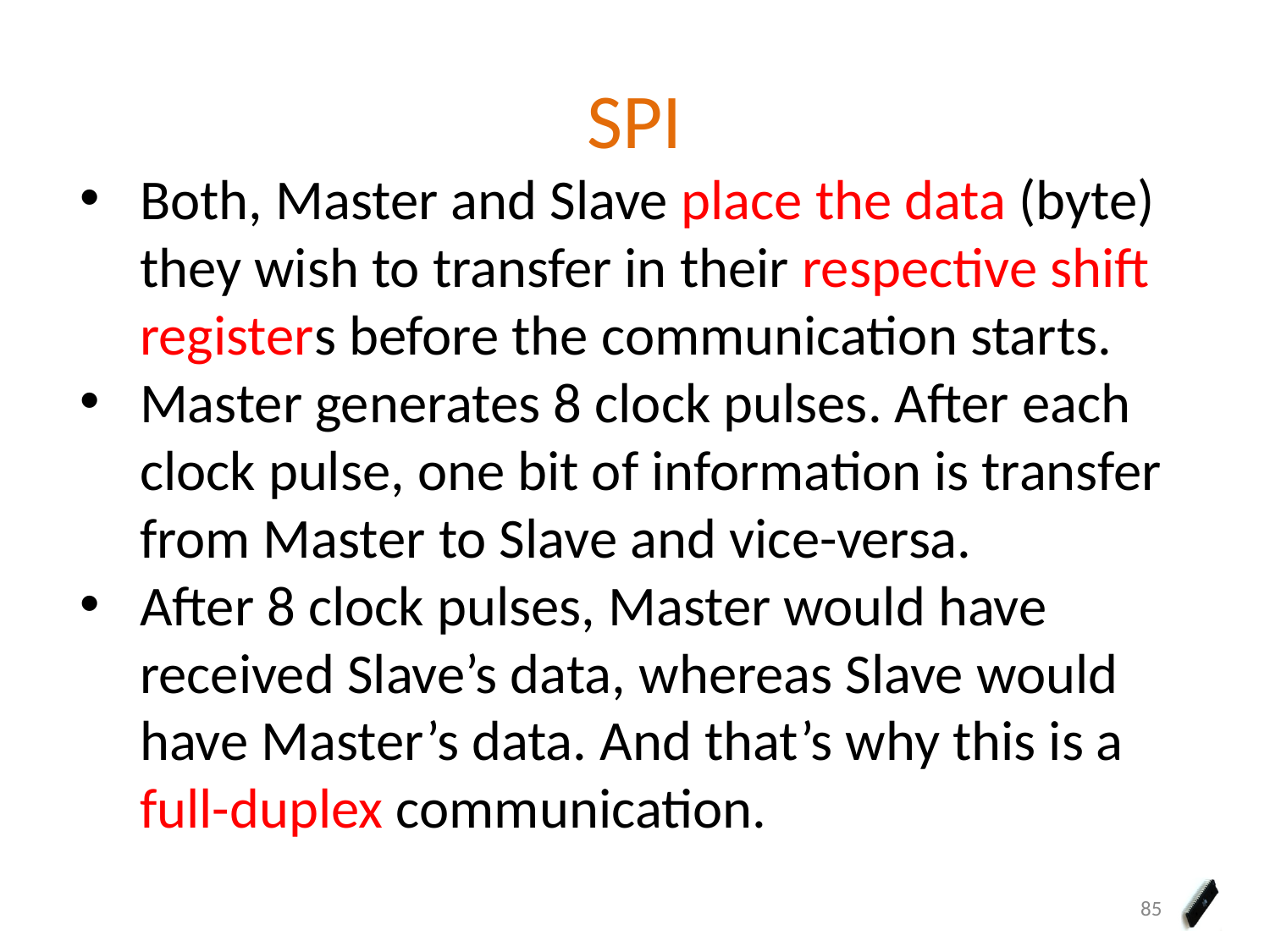

# SPI
Both, Master and Slave place the data (byte) they wish to transfer in their respective shift registers before the communication starts.
Master generates 8 clock pulses. After each clock pulse, one bit of information is transfer from Master to Slave and vice-versa.
After 8 clock pulses, Master would have received Slave’s data, whereas Slave would have Master’s data. And that’s why this is a full-duplex communication.

85